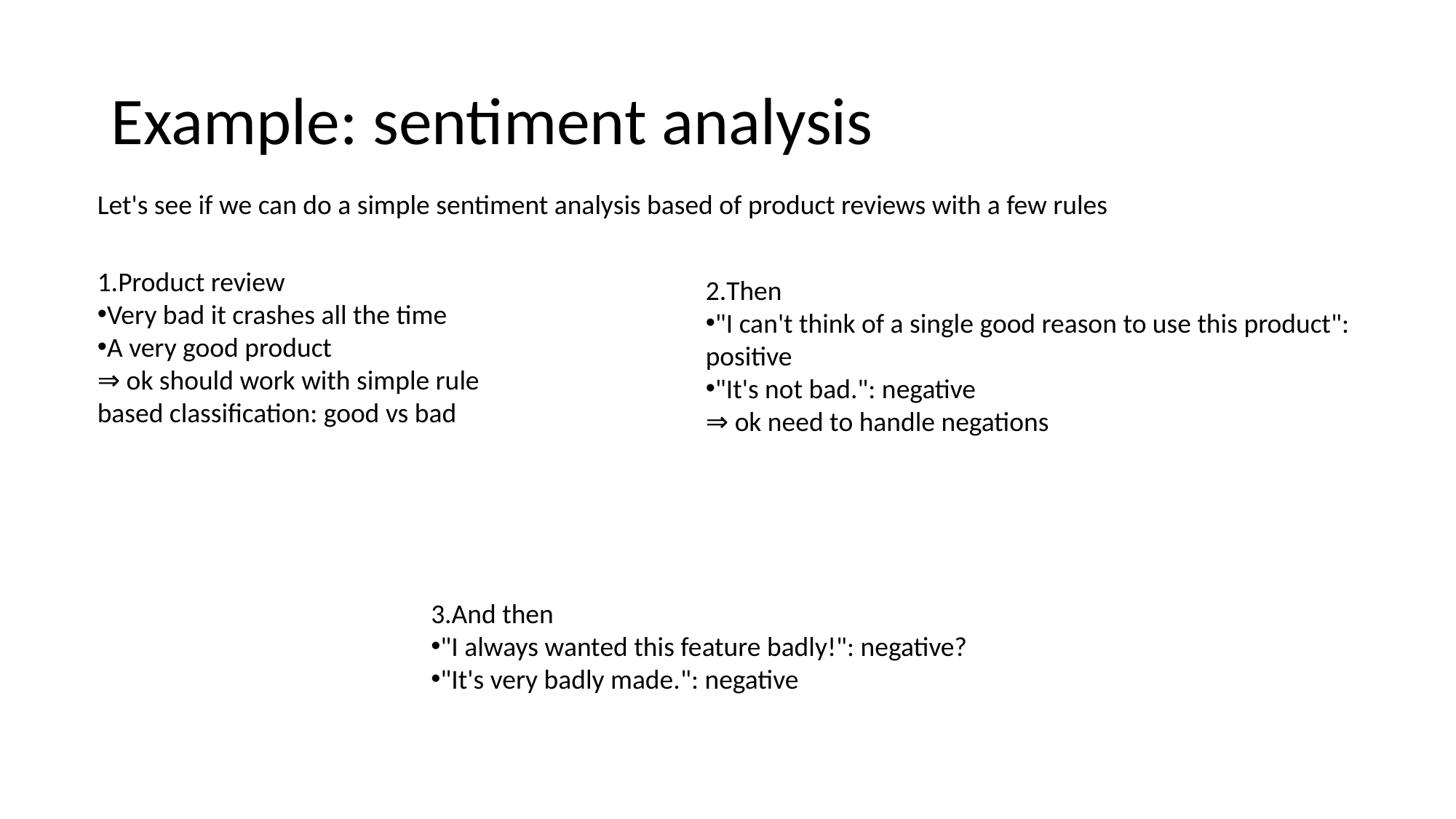

# Example: sentiment analysis
Let's see if we can do a simple sentiment analysis based of product reviews with a few rules
Product review
Very bad it crashes all the time
A very good product
⇒ ok should work with simple rule based classification: good vs bad
Then
"I can't think of a single good reason to use this product": positive
"It's not bad.": negative
⇒ ok need to handle negations
And then
"I always wanted this feature badly!": negative?
"It's very badly made.": negative